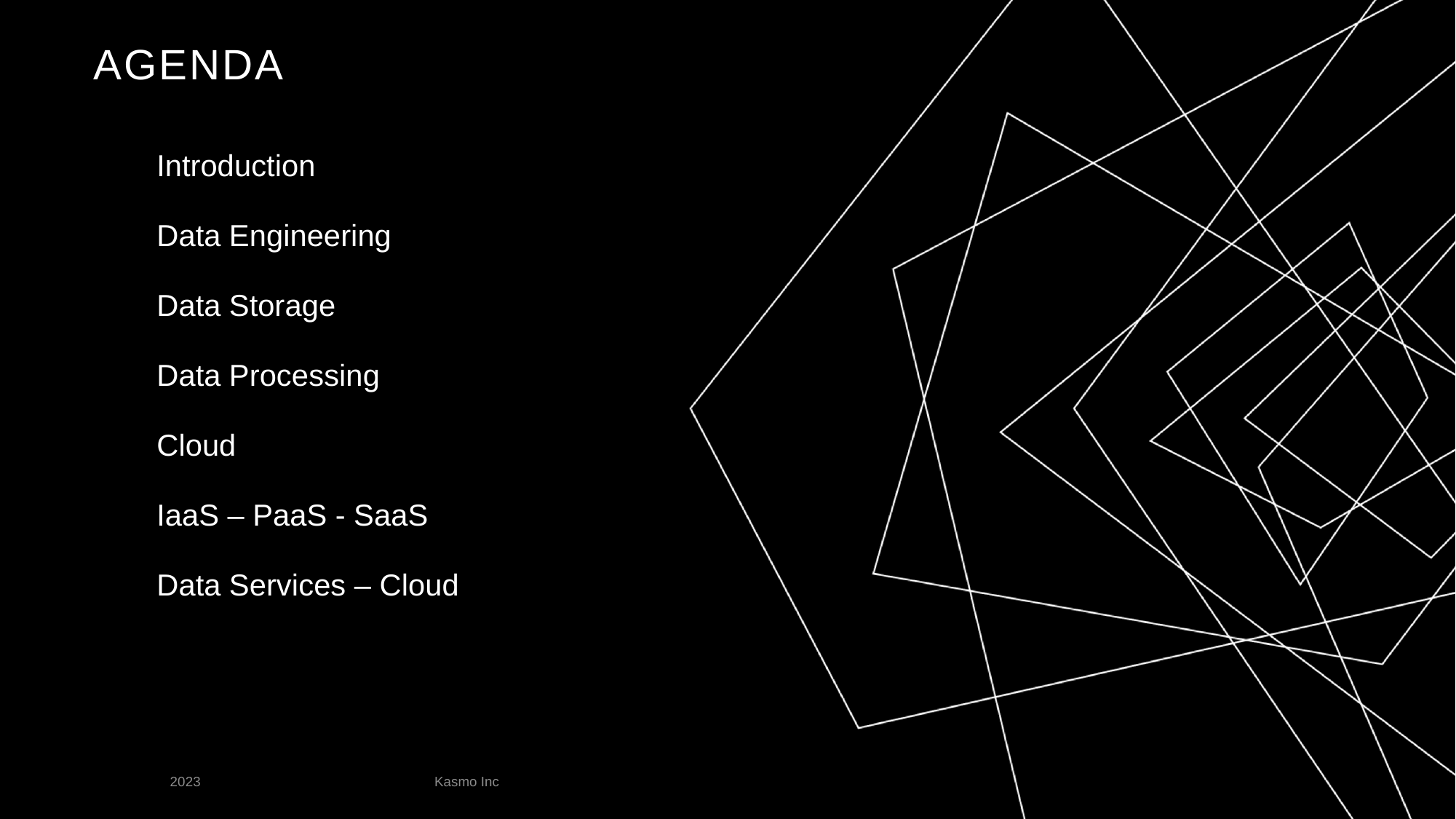

# AGENDA
Introduction
Data Engineering
Data Storage
Data Processing
Cloud
IaaS – PaaS - SaaS
Data Services – Cloud

Kasmo Inc
2023